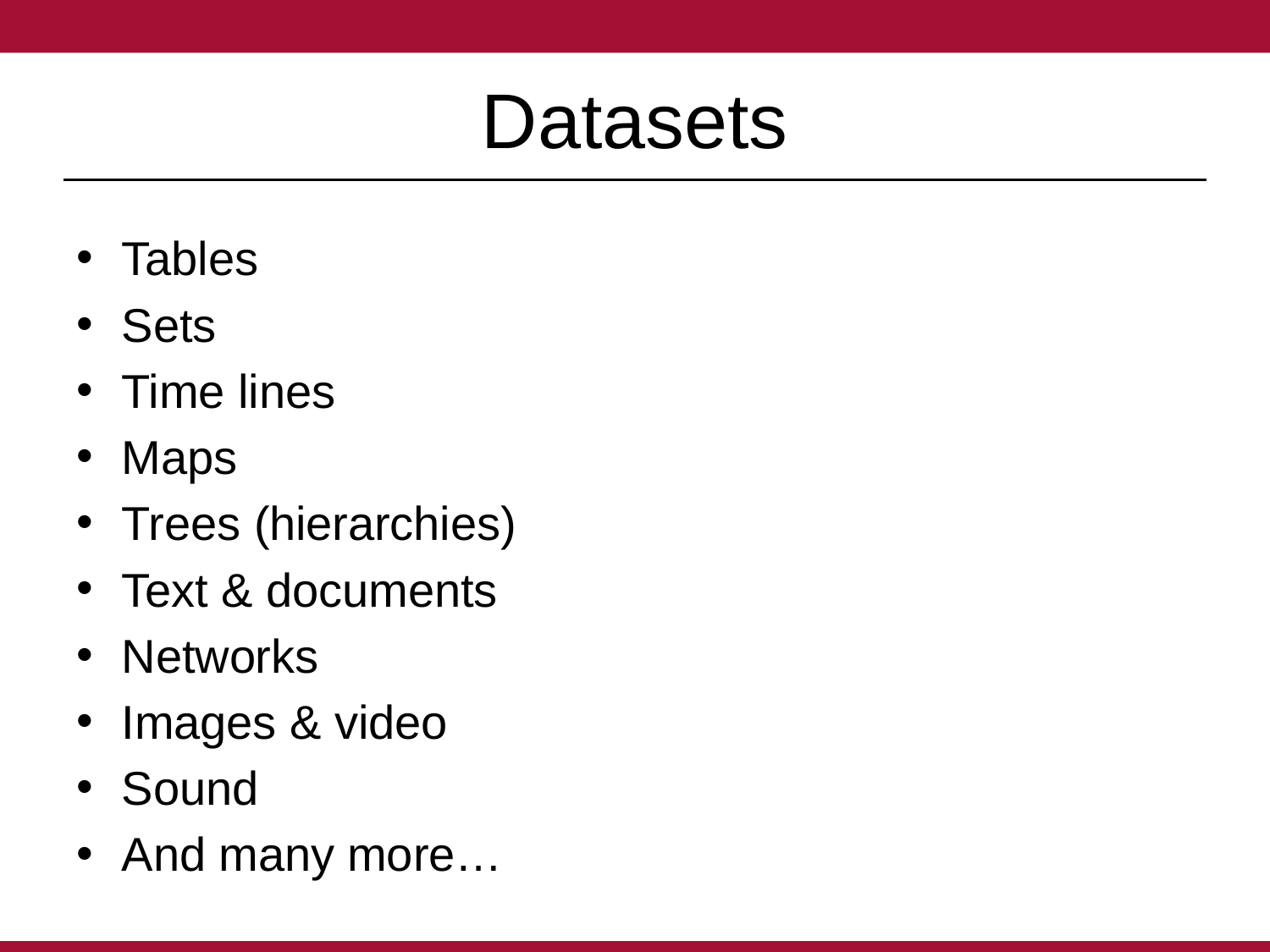

# Datasets
Tables
Sets
Time lines
Maps
Trees (hierarchies)
Text & documents
Networks
Images & video
Sound
And many more…